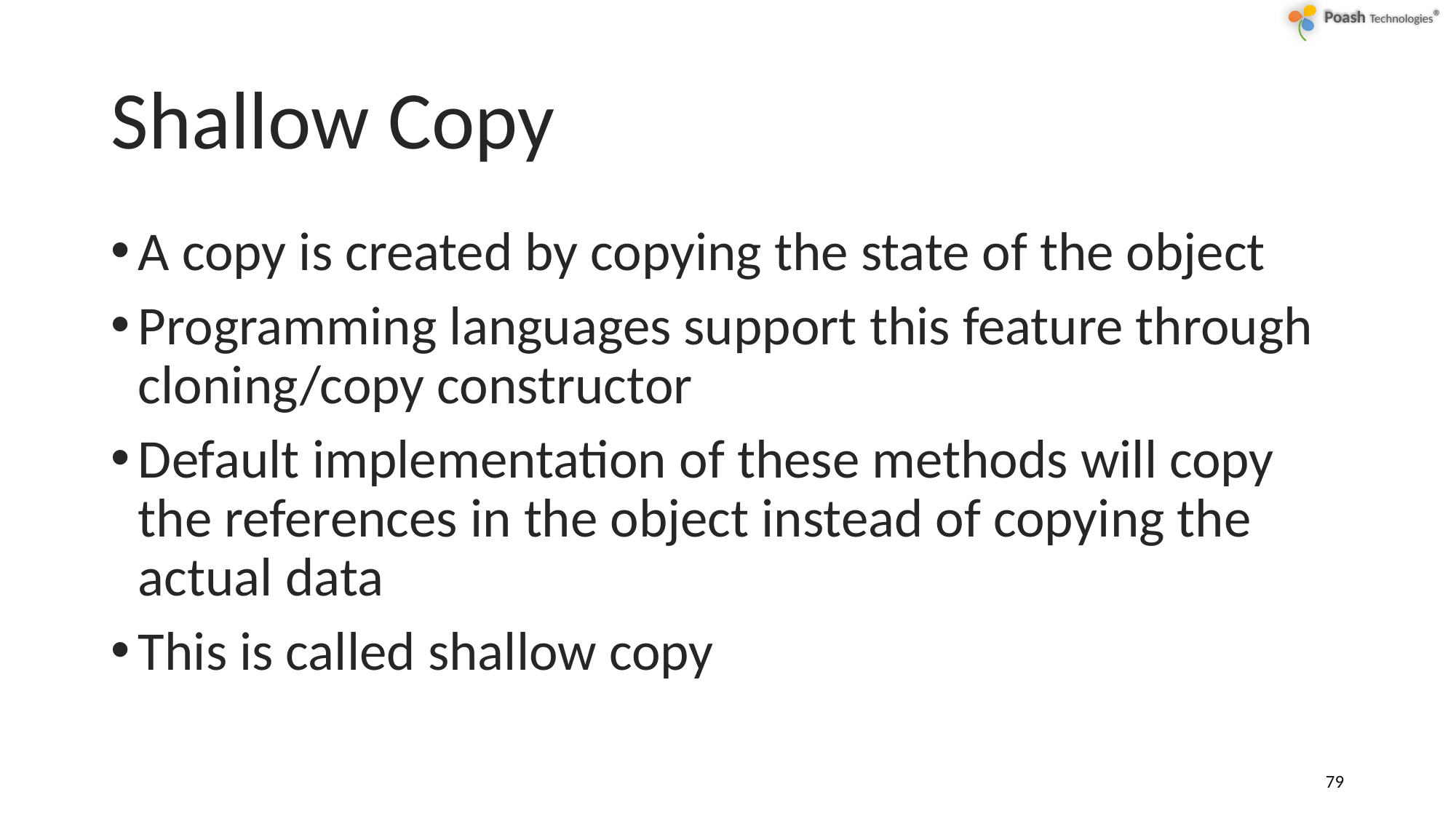

# Shallow Copy
A copy is created by copying the state of the object
Programming languages support this feature through cloning/copy constructor
Default implementation of these methods will copy the references in the object instead of copying the actual data
This is called shallow copy
79